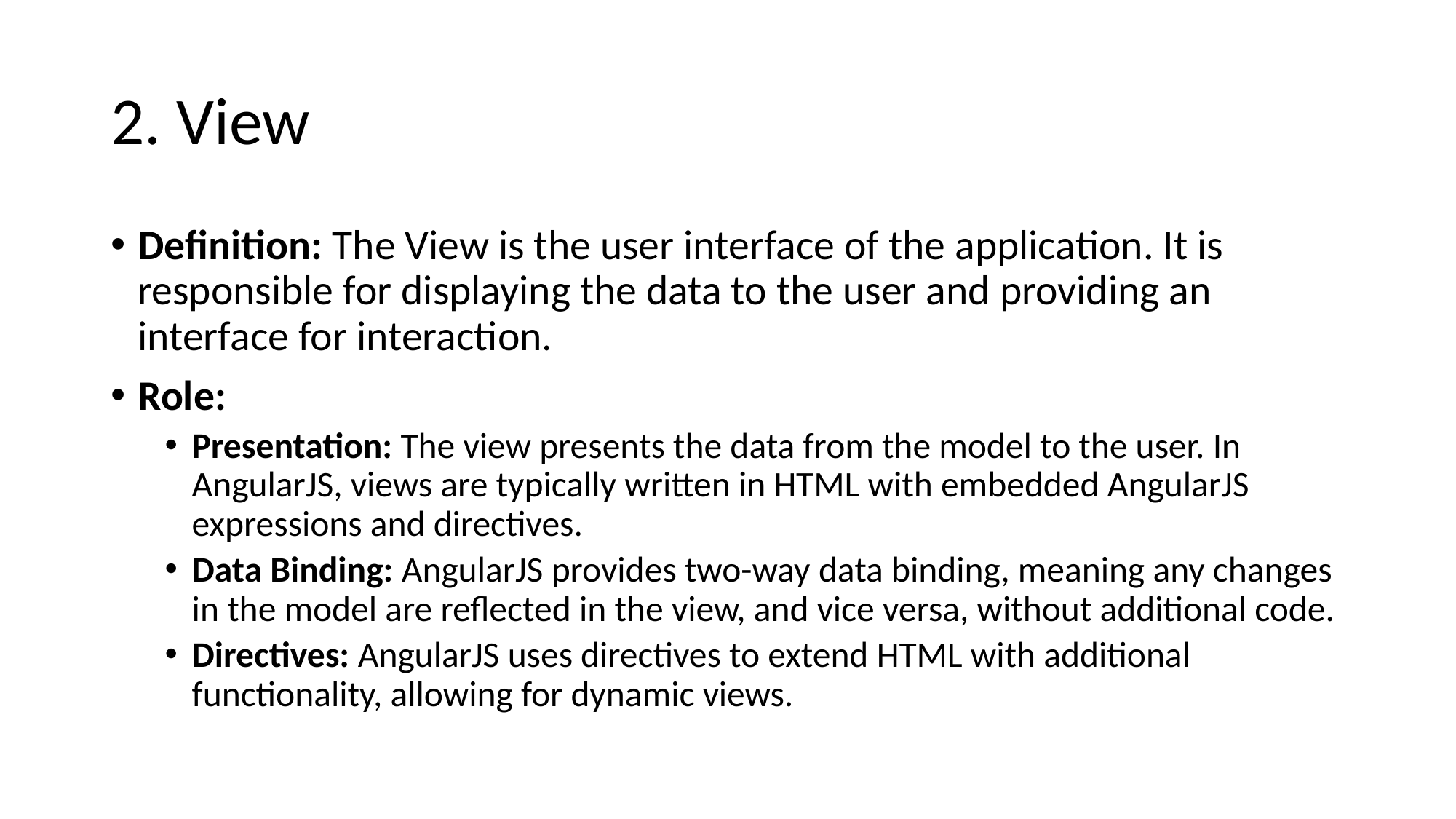

# 2. View
Definition: The View is the user interface of the application. It is responsible for displaying the data to the user and providing an interface for interaction.
Role:
Presentation: The view presents the data from the model to the user. In AngularJS, views are typically written in HTML with embedded AngularJS expressions and directives.
Data Binding: AngularJS provides two-way data binding, meaning any changes in the model are reflected in the view, and vice versa, without additional code.
Directives: AngularJS uses directives to extend HTML with additional functionality, allowing for dynamic views.